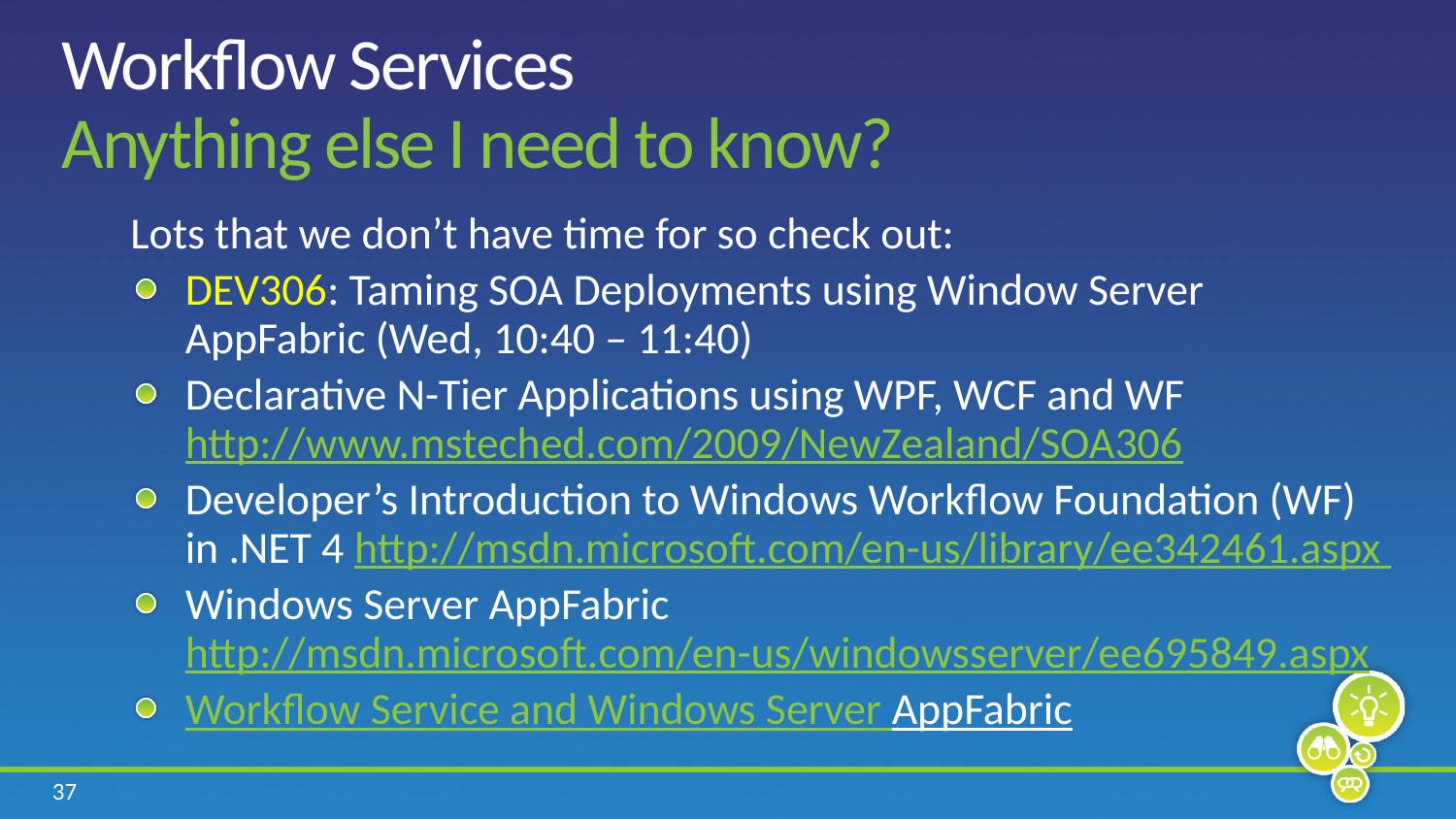

# Workflow Services Anything else I need to know?

Lots that we don’t have time for so check out:
DEV306: Taming SOA Deployments using Window Server AppFabric (Wed, 10:40 – 11:40)
Declarative N-Tier Applications using WPF, WCF and WF http://www.msteched.com/2009/NewZealand/SOA306
Developer’s Introduction to Windows Workflow Foundation (WF) in .NET 4 http://msdn.microsoft.com/en-us/library/ee342461.aspx
Windows Server AppFabric http://msdn.microsoft.com/en-us/windowsserver/ee695849.aspx
Workflow Service and Windows Server AppFabric